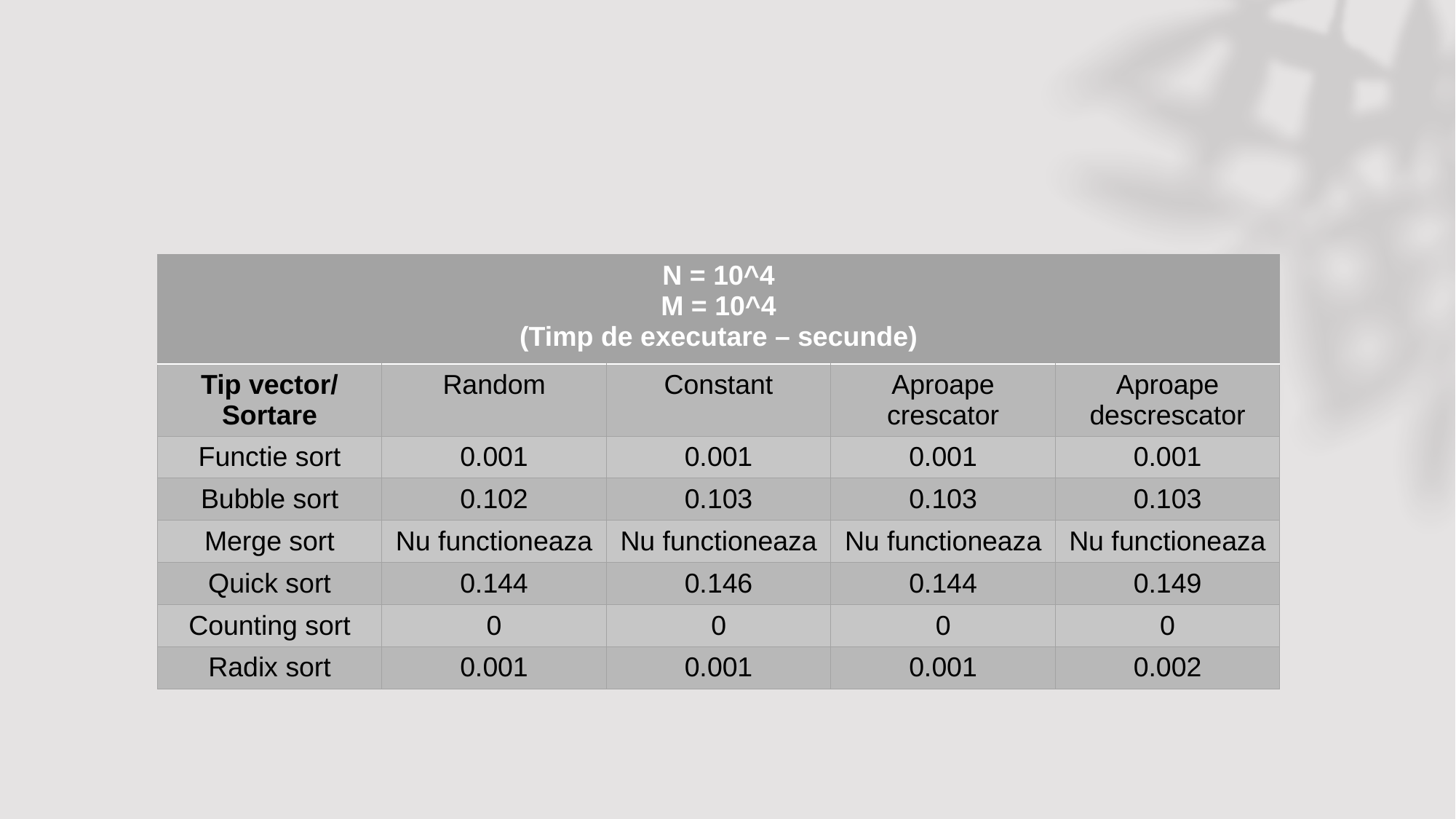

| N = 10^4 M = 10^4 (Timp de executare – secunde) |  |  |  |  |
| --- | --- | --- | --- | --- |
| Tip vector/ Sortare | Random | Constant | Aproape crescator | Aproape descrescator |
| Functie sort | 0.001 | 0.001 | 0.001 | 0.001 |
| Bubble sort | 0.102 | 0.103 | 0.103 | 0.103 |
| Merge sort | Nu functioneaza | Nu functioneaza | Nu functioneaza | Nu functioneaza |
| Quick sort | 0.144 | 0.146 | 0.144 | 0.149 |
| Counting sort | 0 | 0 | 0 | 0 |
| Radix sort | 0.001 | 0.001 | 0.001 | 0.002 |